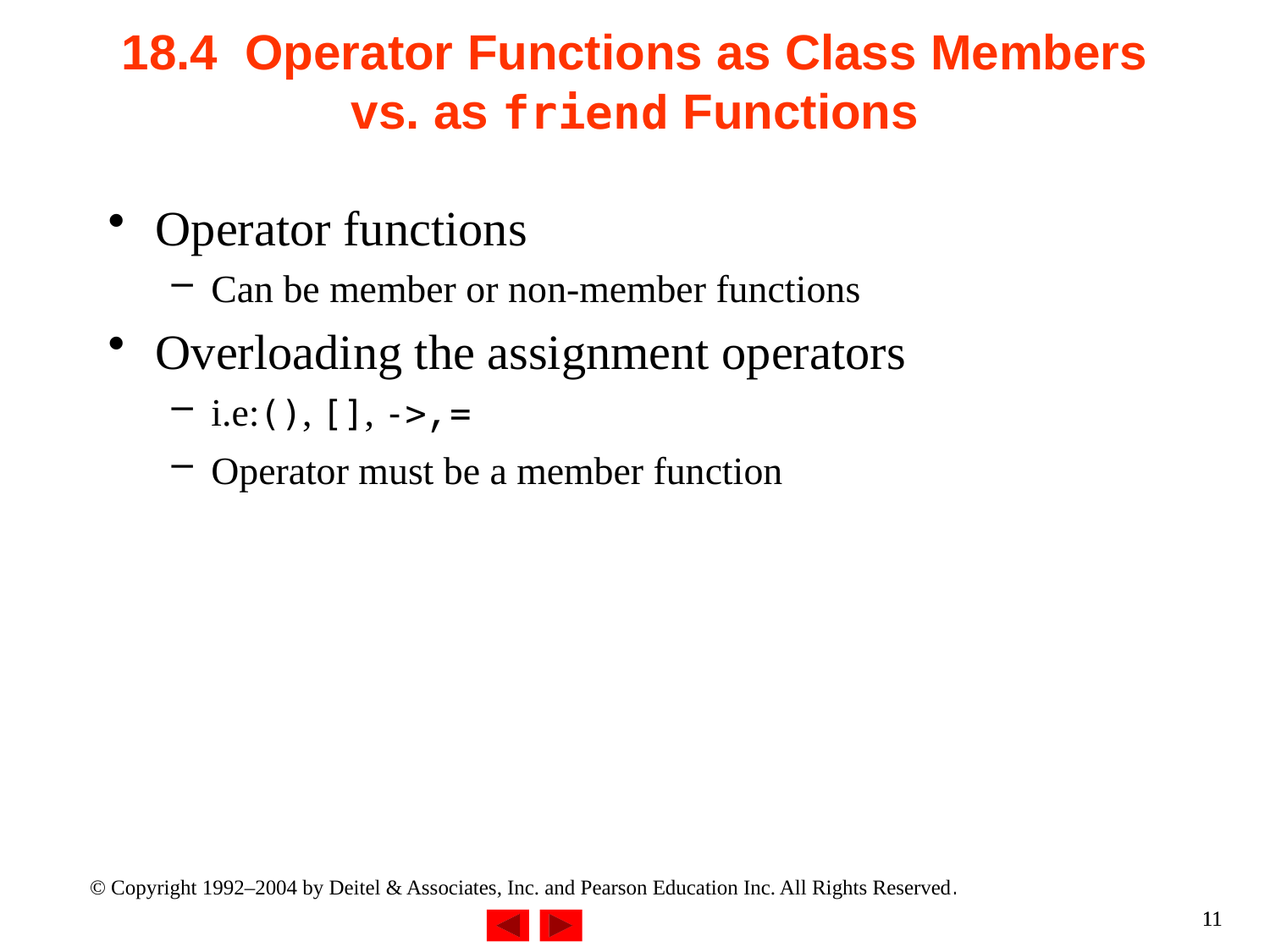

# 18.4  Operator Functions as Class Members vs. as friend Functions
Operator functions
Can be member or non-member functions
Overloading the assignment operators
i.e:(), [], ->,=
Operator must be a member function